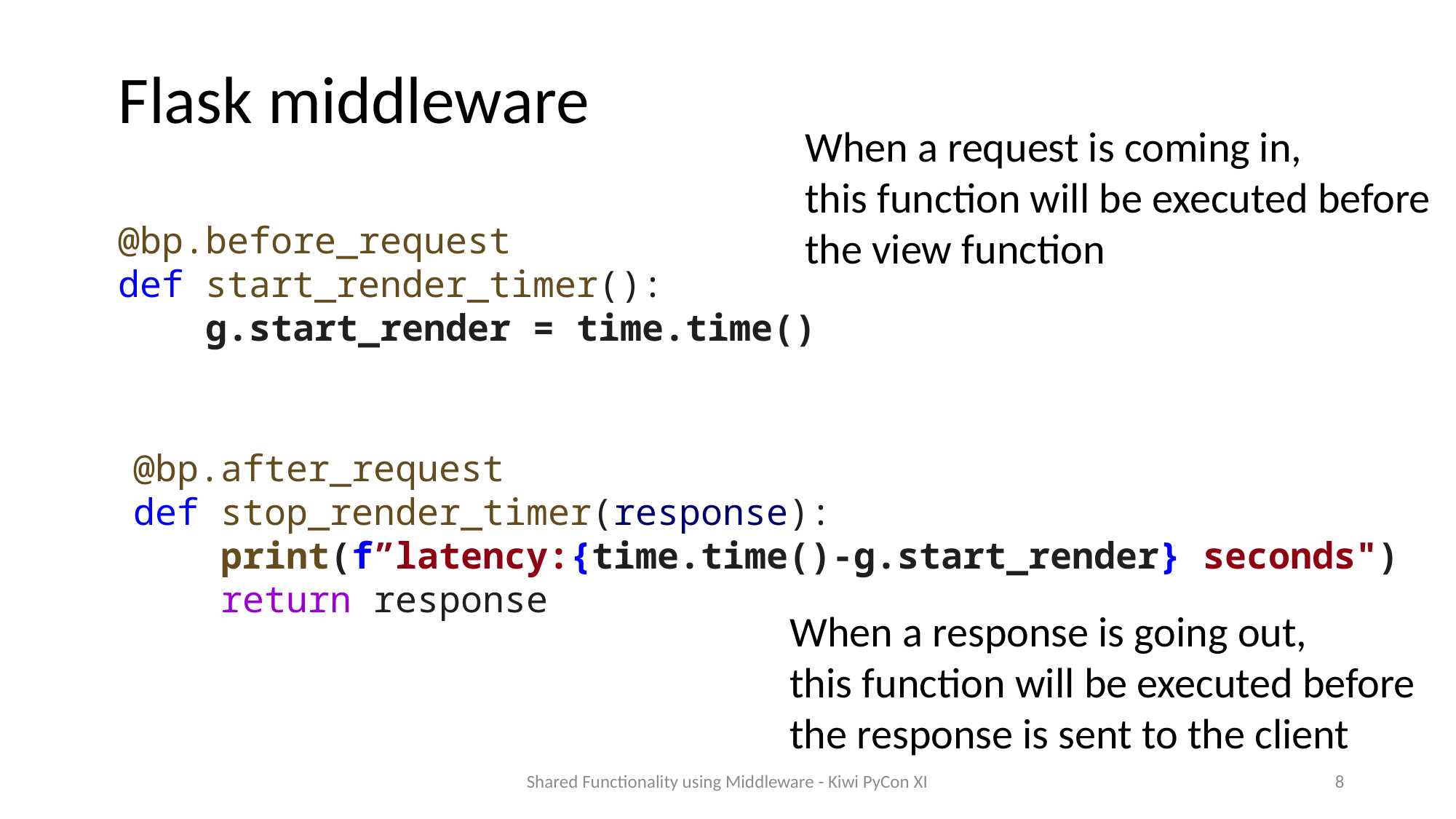

# Flask middleware
When a request is coming in,
this function will be executed before
the view function
@bp.before_request
def start_render_timer():
    g.start_render = time.time()
@bp.after_request
def stop_render_timer(response):
    print(f”latency:{time.time()-g.start_render} seconds")
    return response
When a response is going out,
this function will be executed before
the response is sent to the client
Shared Functionality using Middleware - Kiwi PyCon XI
8